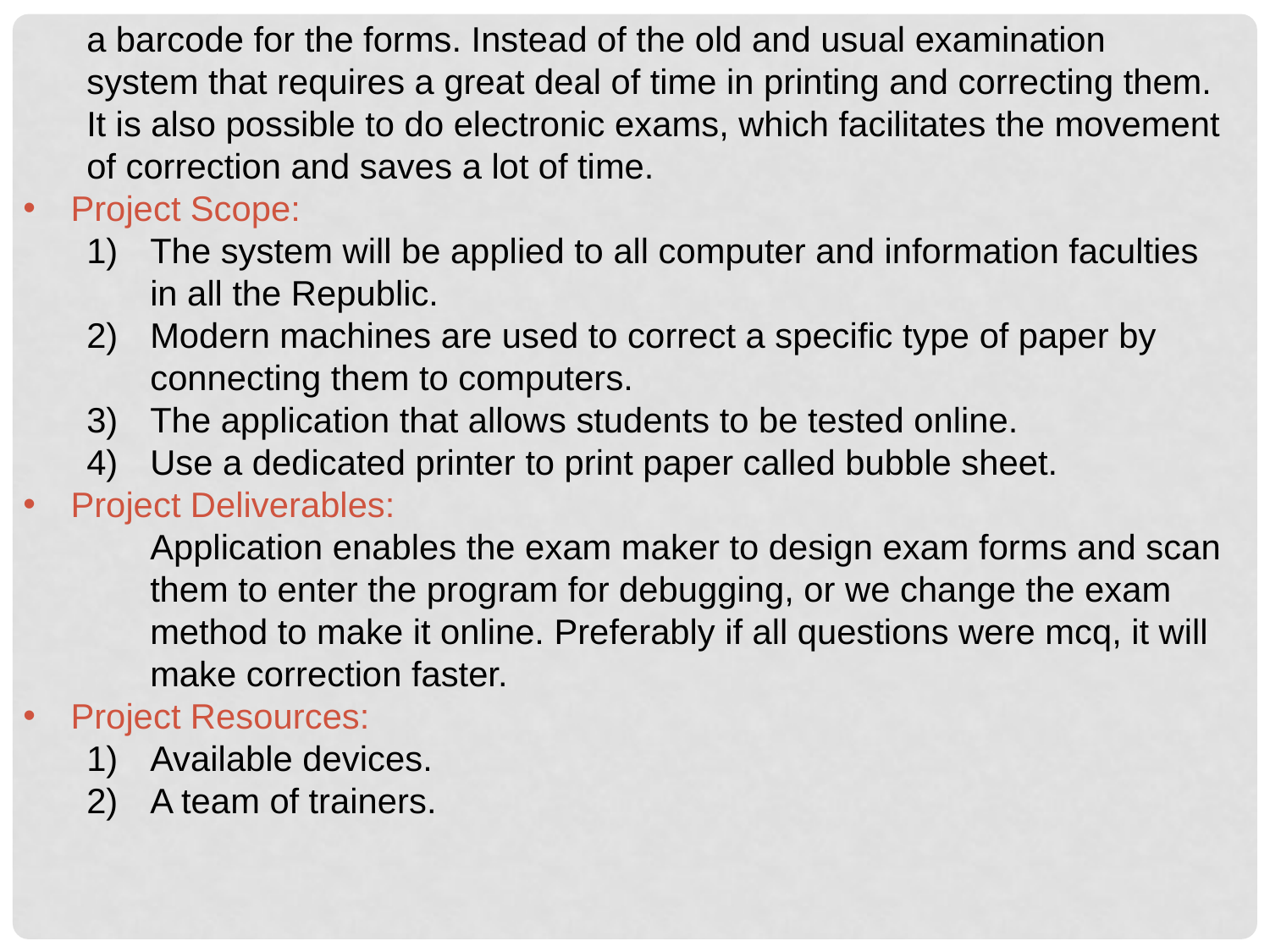

a barcode for the forms. Instead of the old and usual examination system that requires a great deal of time in printing and correcting them. It is also possible to do electronic exams, which facilitates the movement of correction and saves a lot of time.
Project Scope:
The system will be applied to all computer and information faculties in all the Republic.
Modern machines are used to correct a specific type of paper by connecting them to computers.
The application that allows students to be tested online.
Use a dedicated printer to print paper called bubble sheet.
Project Deliverables:
Application enables the exam maker to design exam forms and scan them to enter the program for debugging, or we change the exam method to make it online. Preferably if all questions were mcq, it will make correction faster.
Project Resources:
Available devices.
A team of trainers.